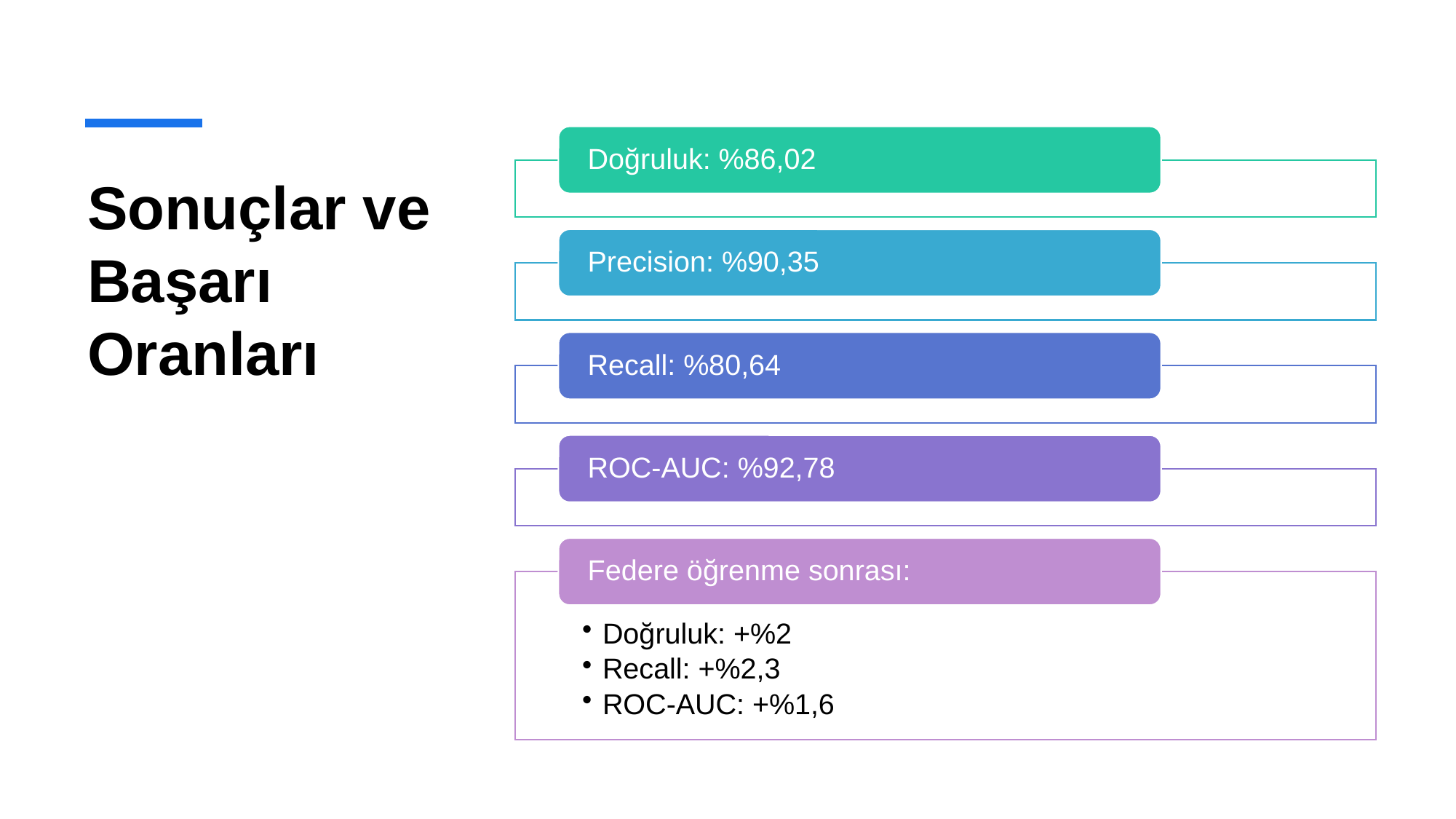

Doğruluk: %86,02
Precision: %90,35
Recall: %80,64
ROC-AUC: %92,78
Doğruluk: +%2
Recall: +%2,3
ROC-AUC: +%1,6
Federe öğrenme sonrası:
# Sonuçlar ve Başarı Oranları